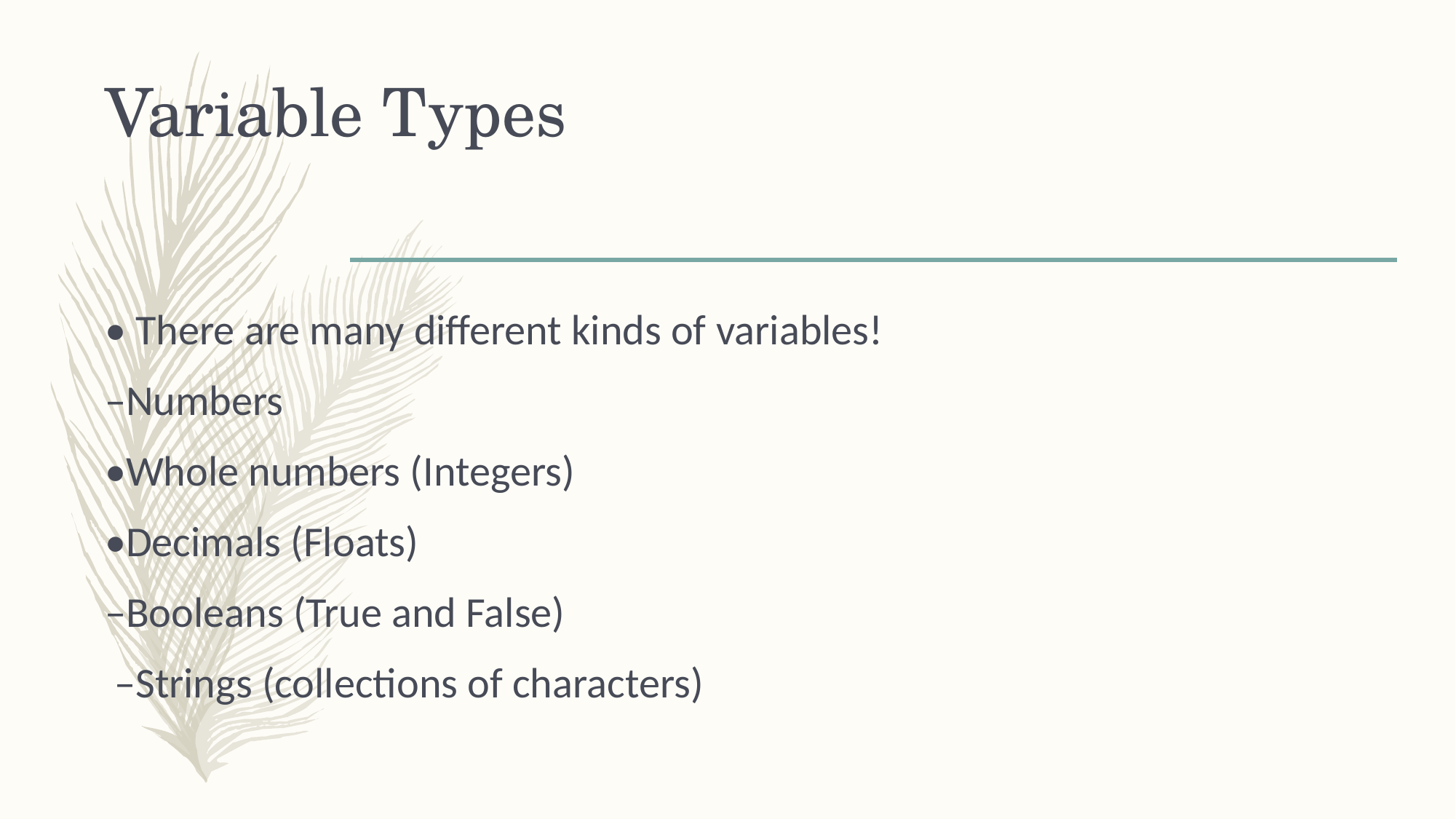

# Variable Types
• There are many different kinds of variables!
–Numbers
•Whole numbers (Integers)
•Decimals (Floats)
–Booleans (True and False)
 –Strings (collections of characters)